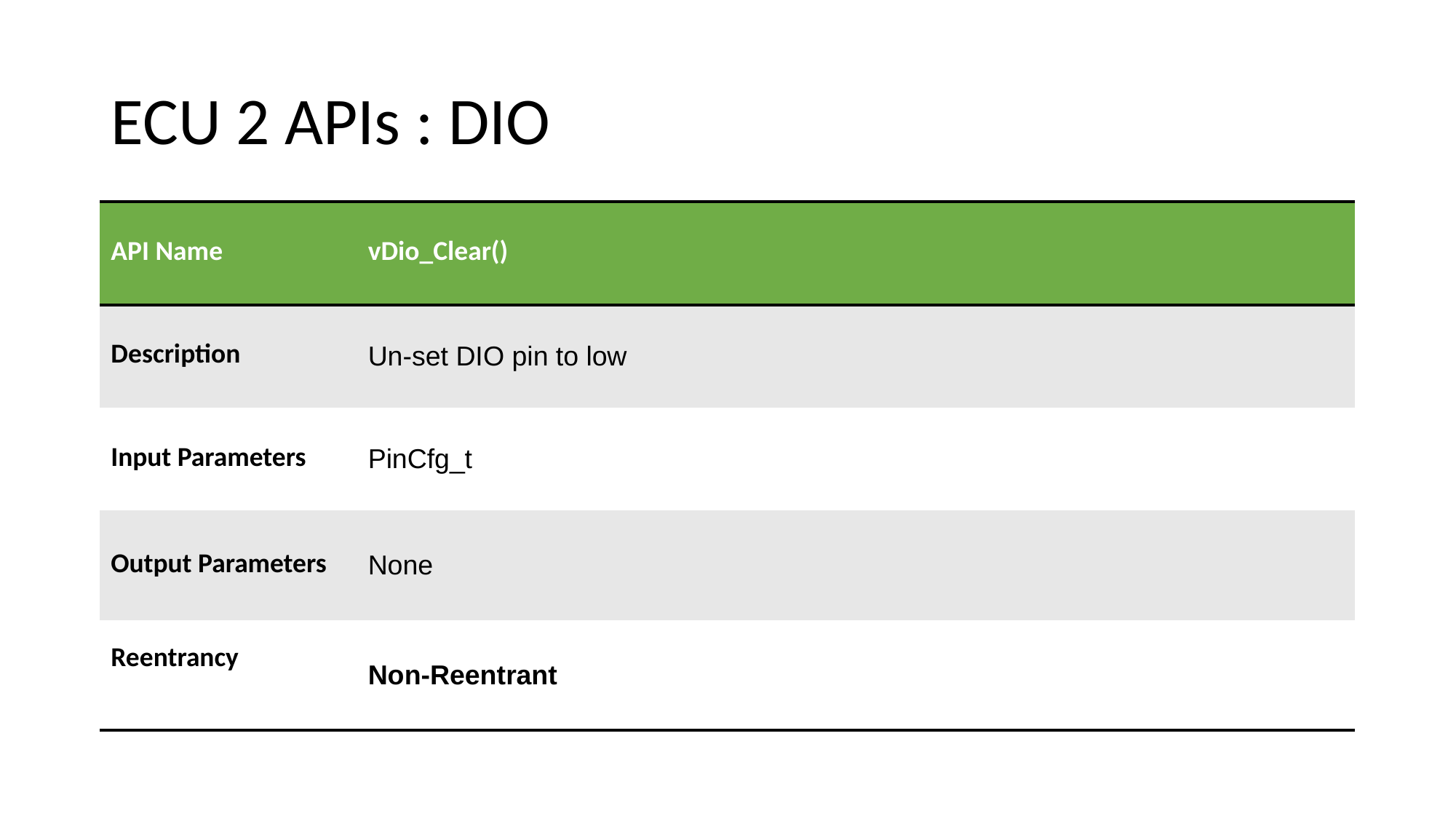

# ECU 2 APIs : DIO
| API Name | vDio\_Clear() |
| --- | --- |
| Description | Un-set DIO pin to low |
| Input Parameters | PinCfg\_t |
| Output Parameters | None |
| Reentrancy | Non-Reentrant |